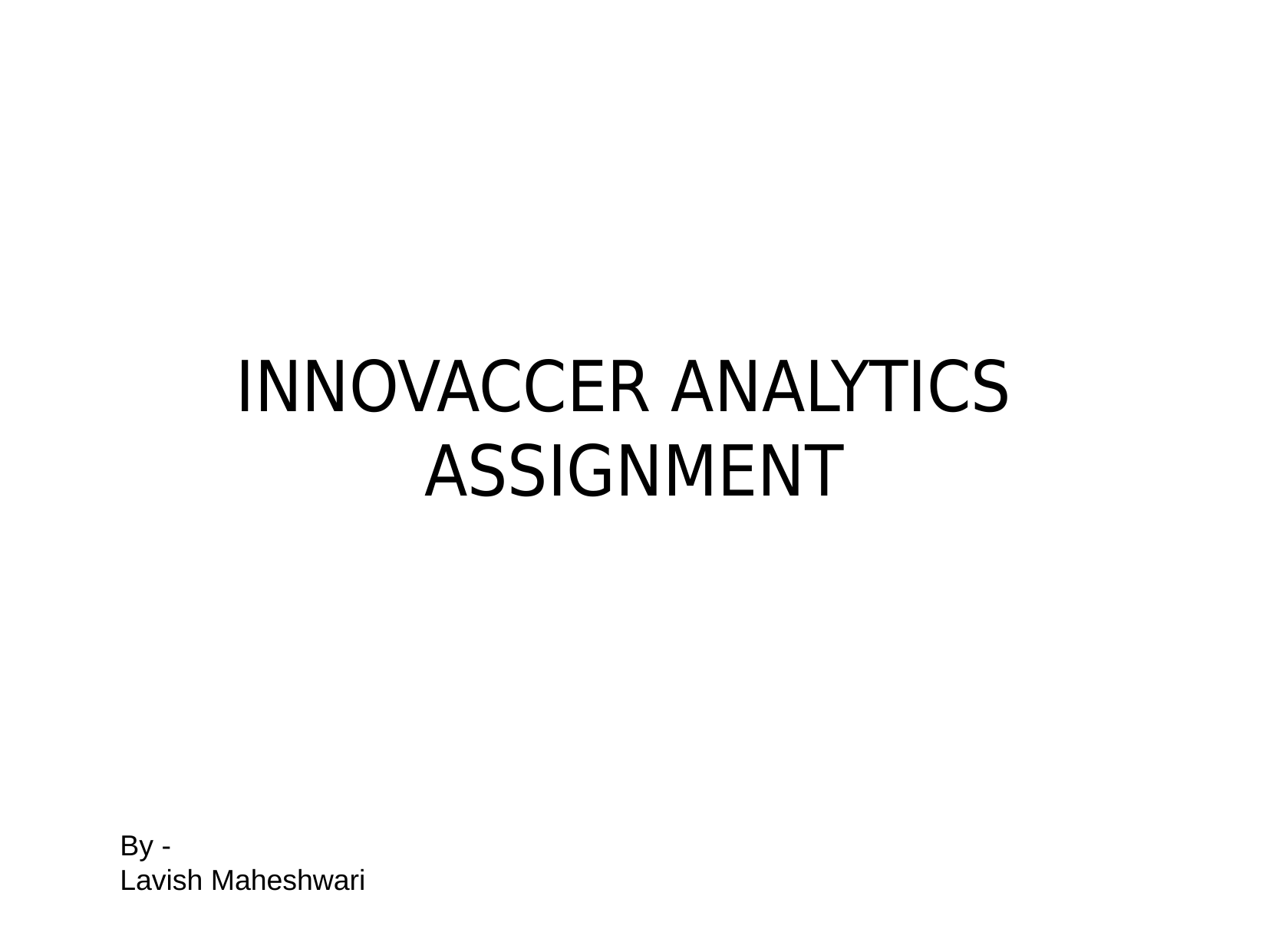

INNOVACCER ANALYTICS
ASSIGNMENT

By -
Lavish Maheshwari